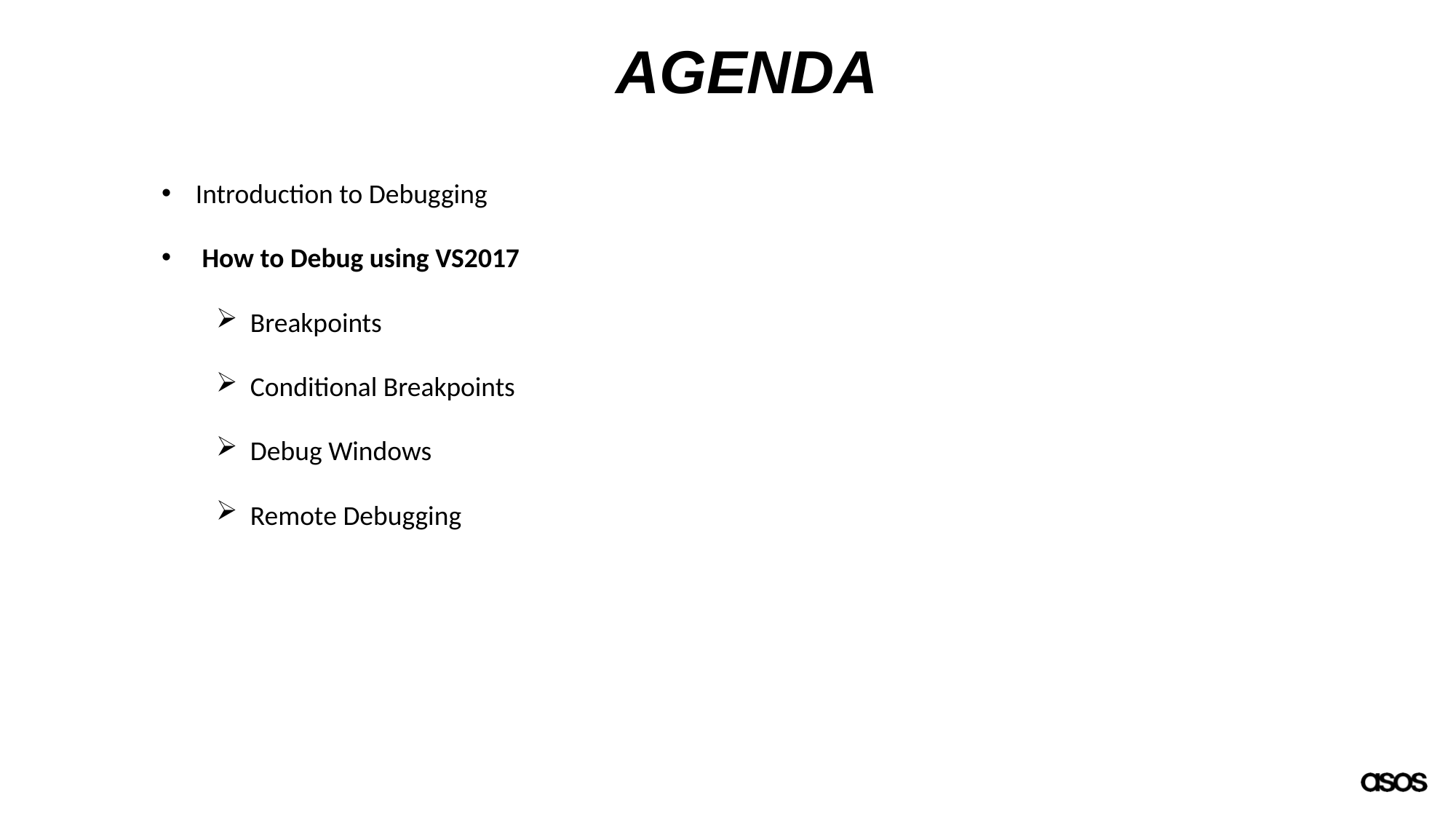

# AGENDA
Introduction to Debugging
 How to Debug using VS2017
Breakpoints
Conditional Breakpoints
Debug Windows
Remote Debugging